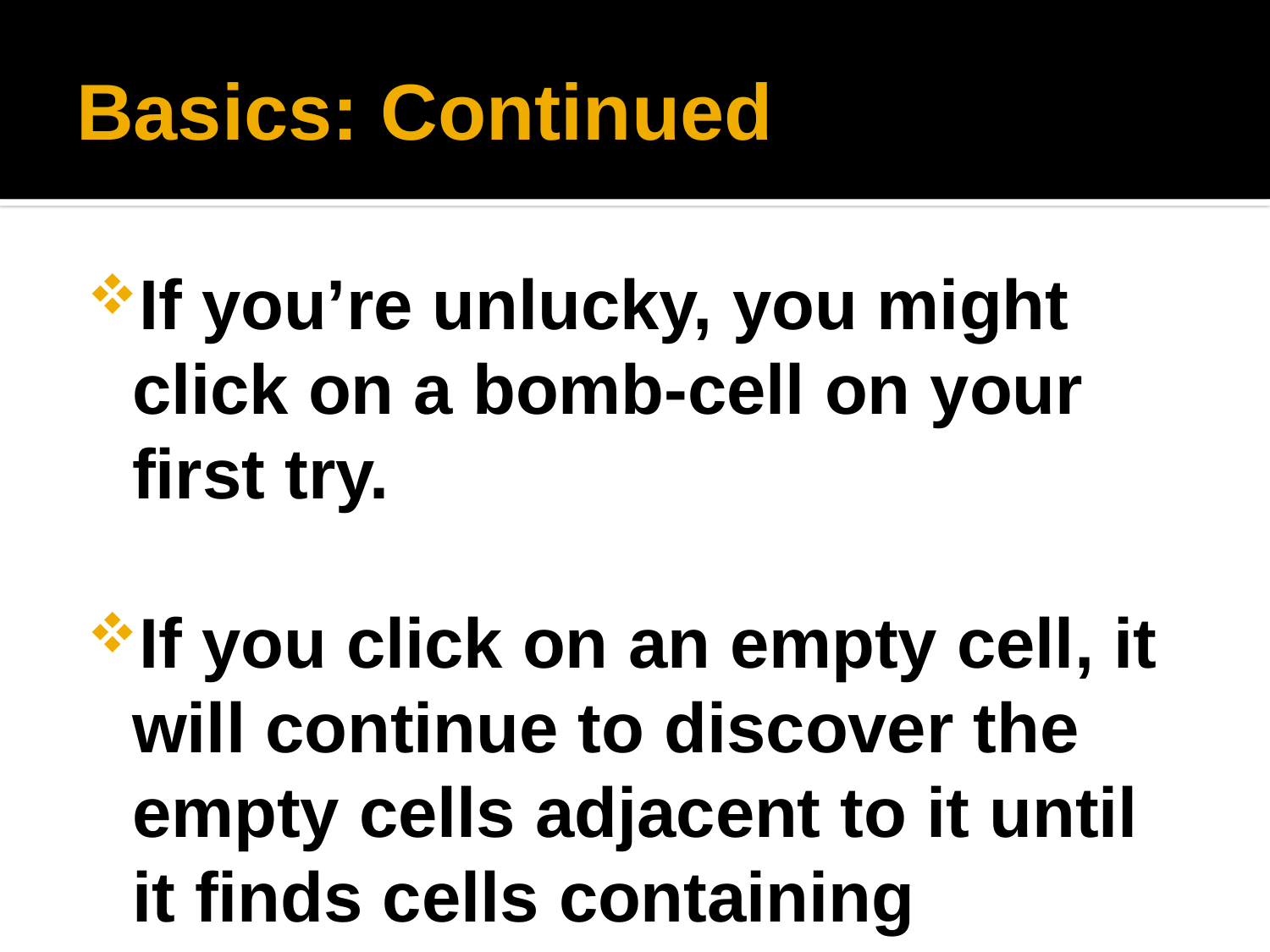

# Basics: Continued
If you’re unlucky, you might click on a bomb-cell on your first try.

If you click on an empty cell, it will continue to discover the empty cells adjacent to it until it finds cells containing numbers.